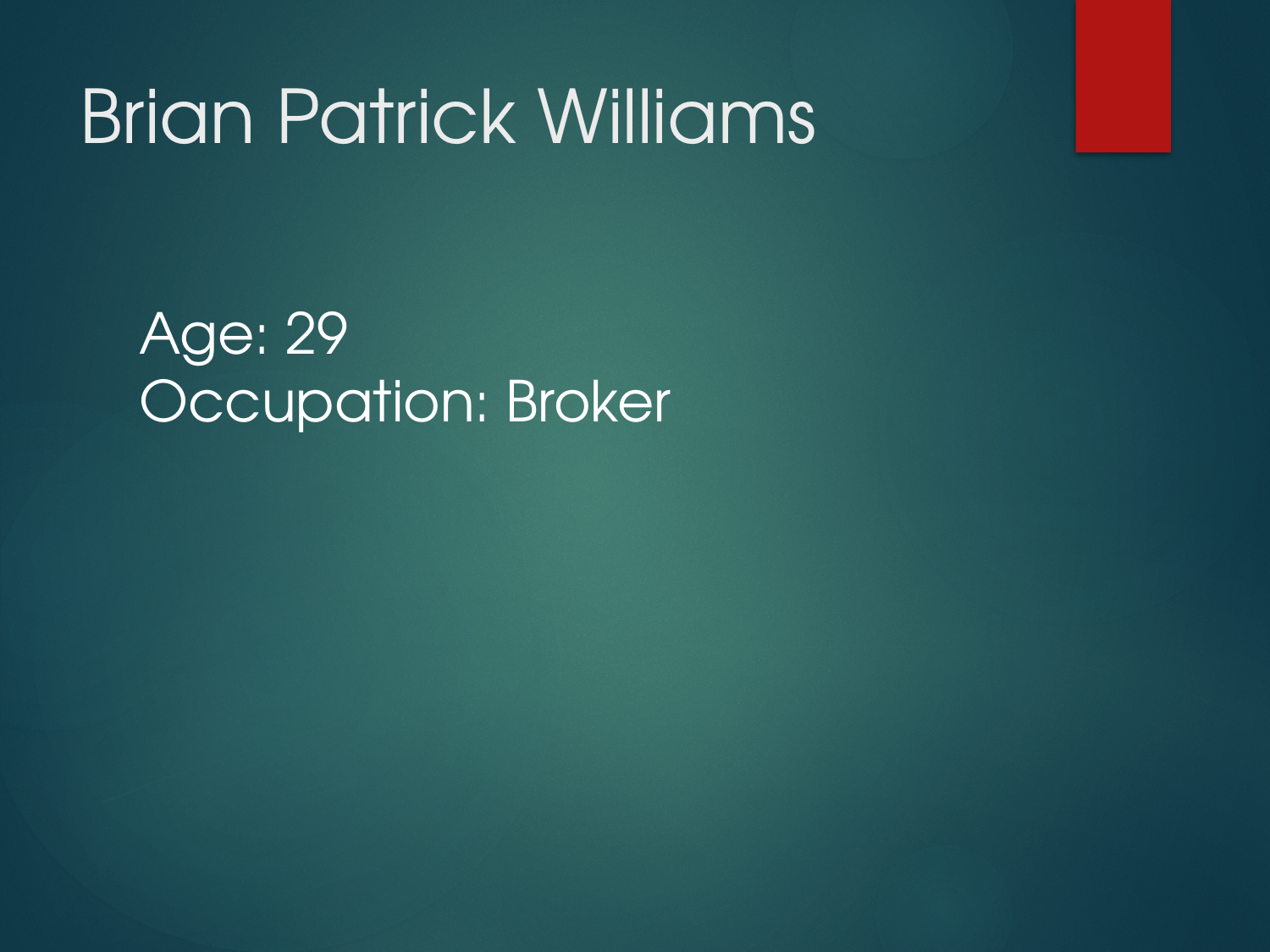

# Brian Patrick Williams

Age: 29
Occupation: Broker